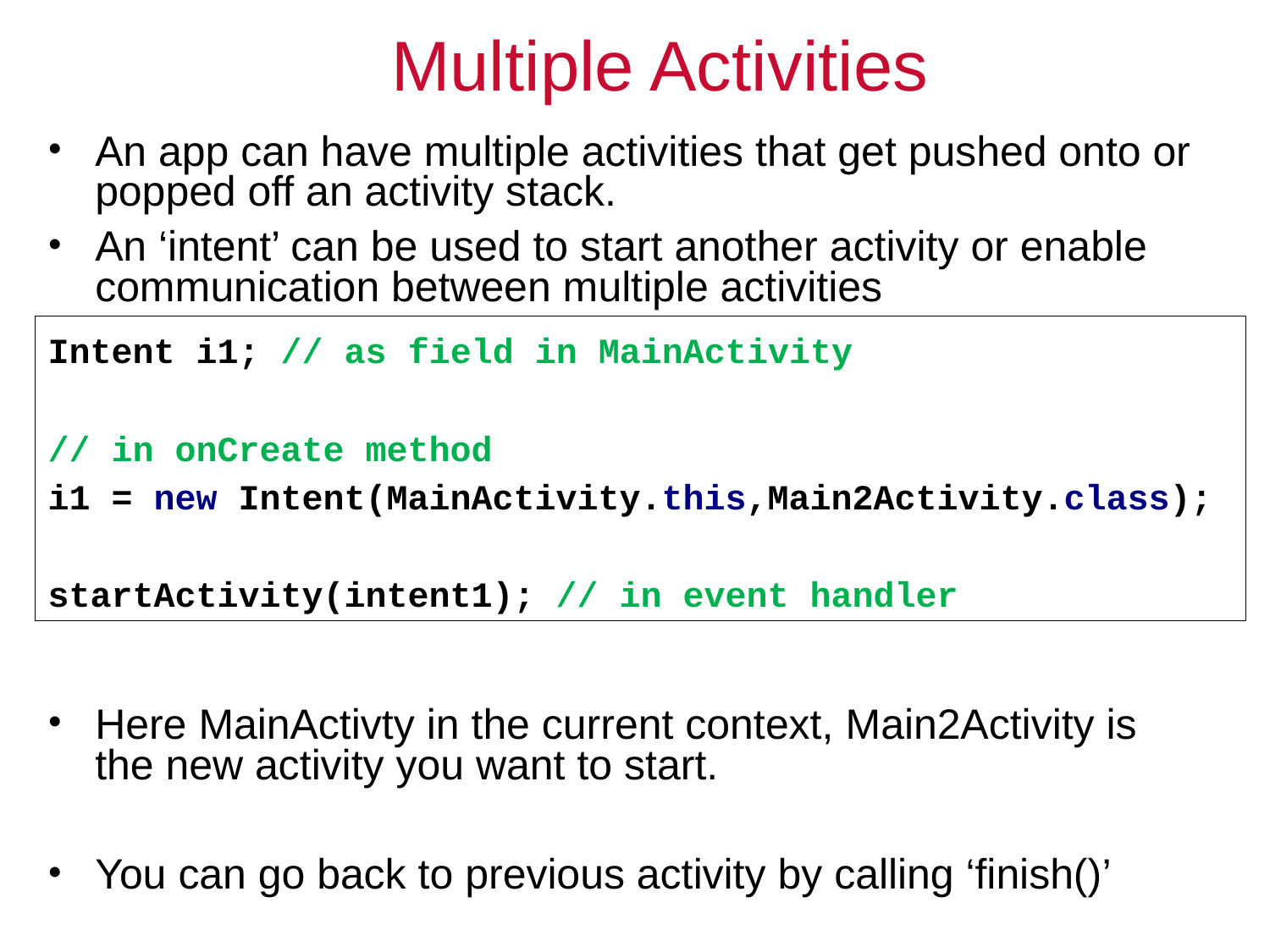

Multiple Activities
An app can have multiple activities that get pushed onto or popped off an activity stack.
An ‘intent’ can be used to start another activity or enable communication between multiple activities

Here MainActivty in the current context, Main2Activity is the new activity you want to start.

You can go back to previous activity by calling ‘finish()’
Intent i1; // as field in MainActivity

// in onCreate method
i1 = new Intent(MainActivity.this,Main2Activity.class);

startActivity(intent1); // in event handler